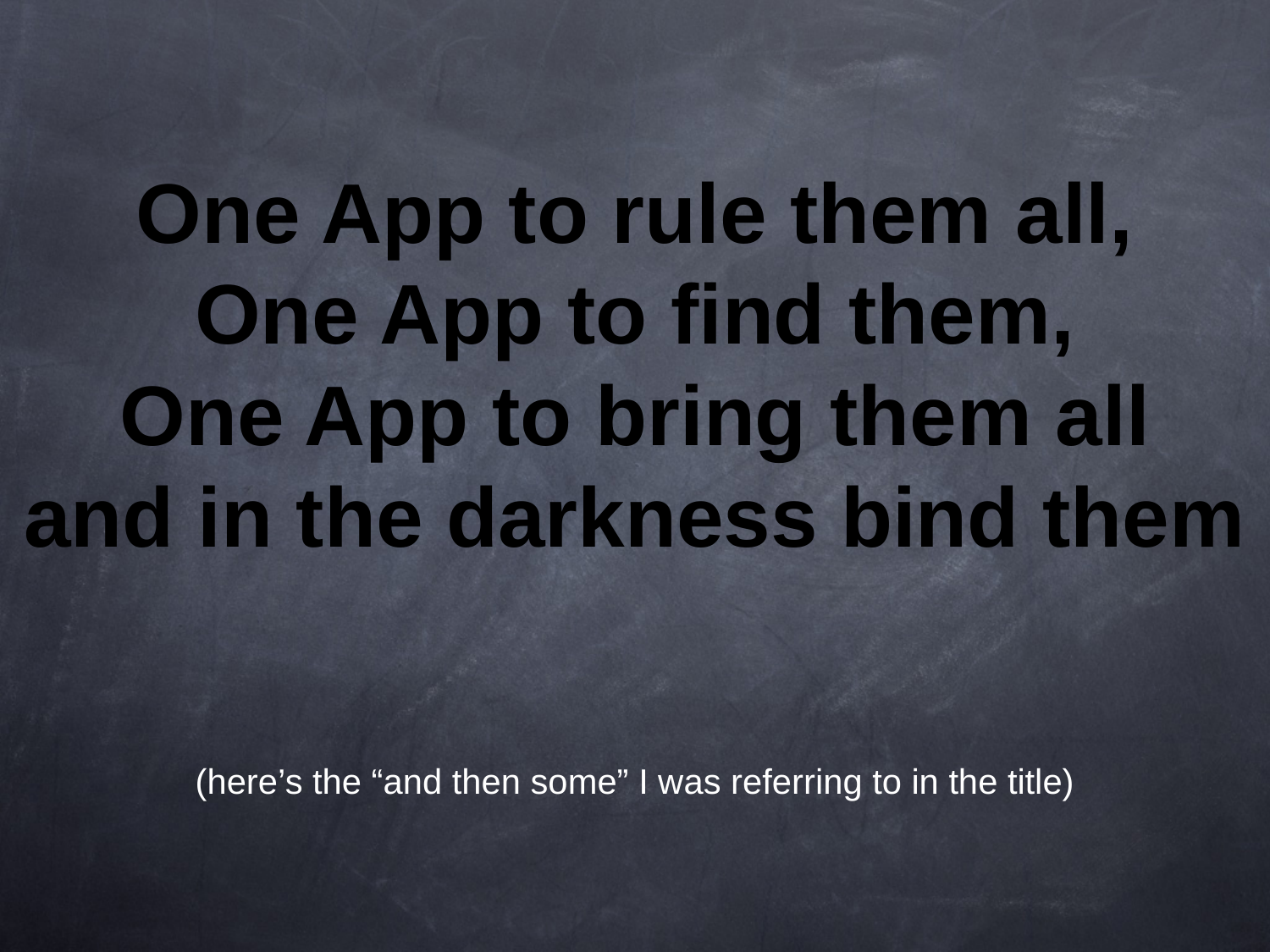

# One App to rule them all, One App to find them, One App to bring them all and in the darkness bind them (here’s the “and then some” I was referring to in the title)